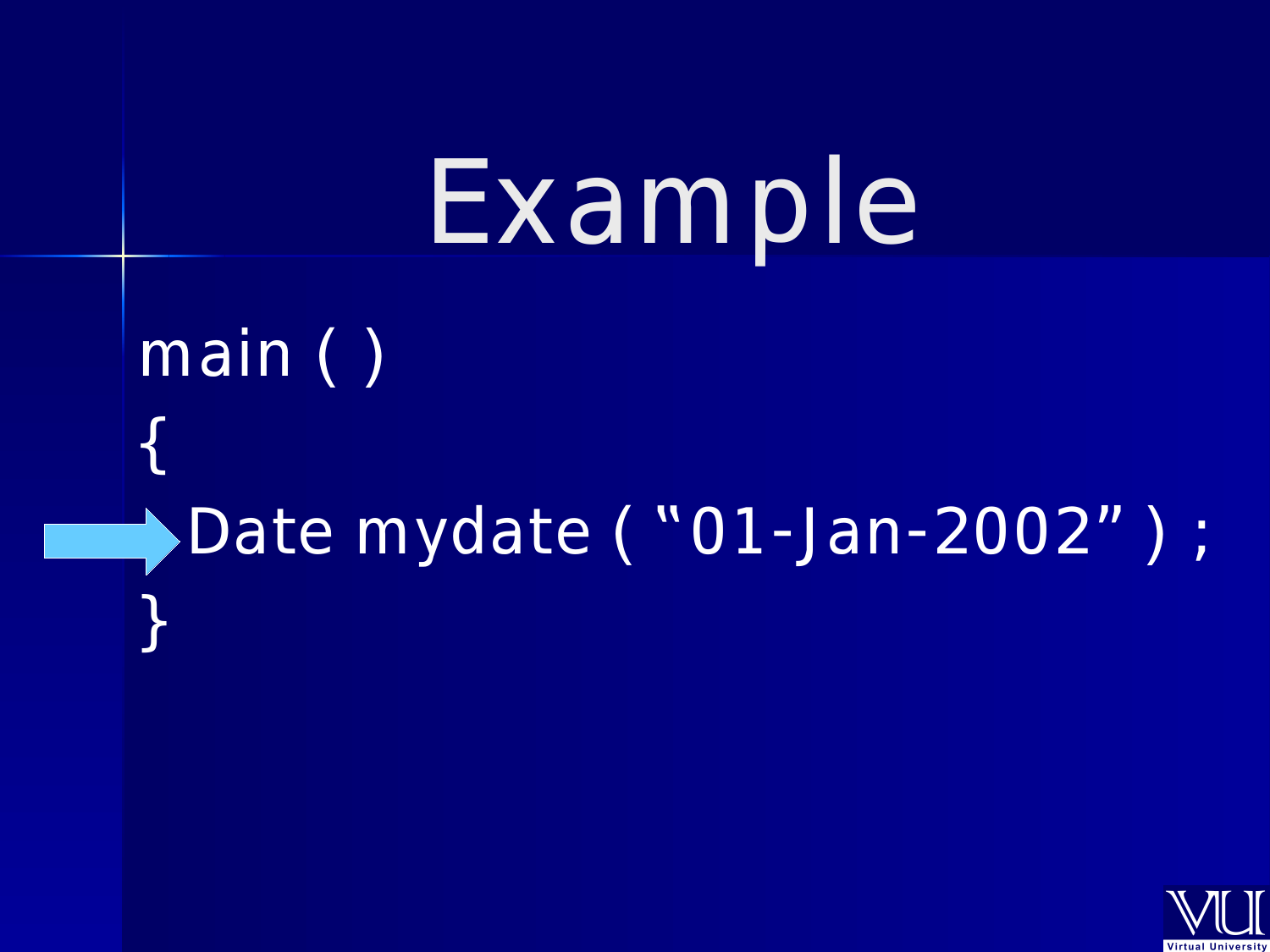

# Example
main ( )
{
	Date mydate ( “01-Jan-2002” ) ;
}